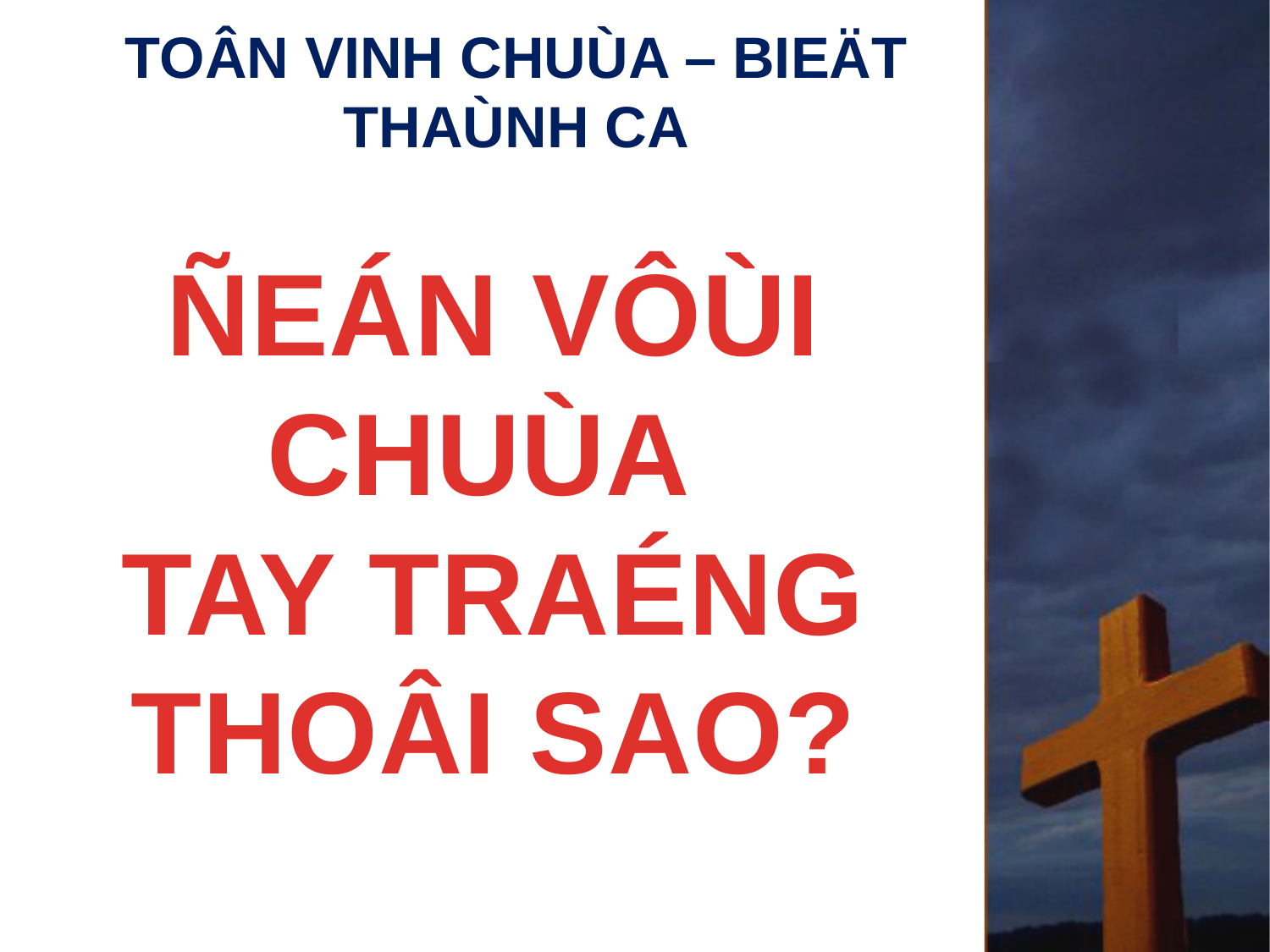

# TOÂN VINH CHUÙA – BIEÄT THAÙNH CA
ÑEÁN VÔÙI CHUÙA
TAY TRAÉNG THOÂI SAO?